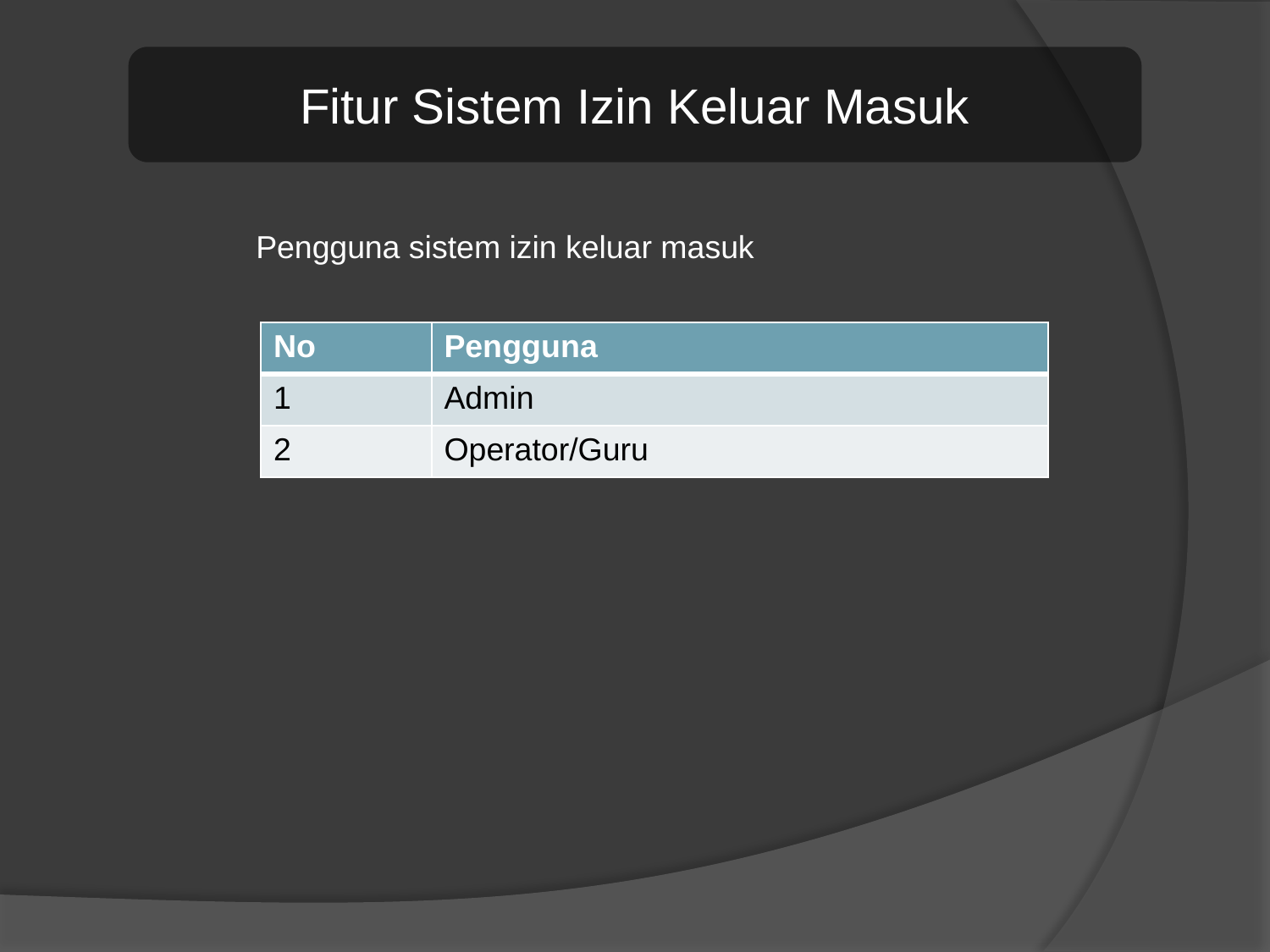

Fitur Sistem Izin Keluar Masuk
Pengguna sistem izin keluar masuk
| No | Pengguna |
| --- | --- |
| 1 | Admin |
| 2 | Operator/Guru |